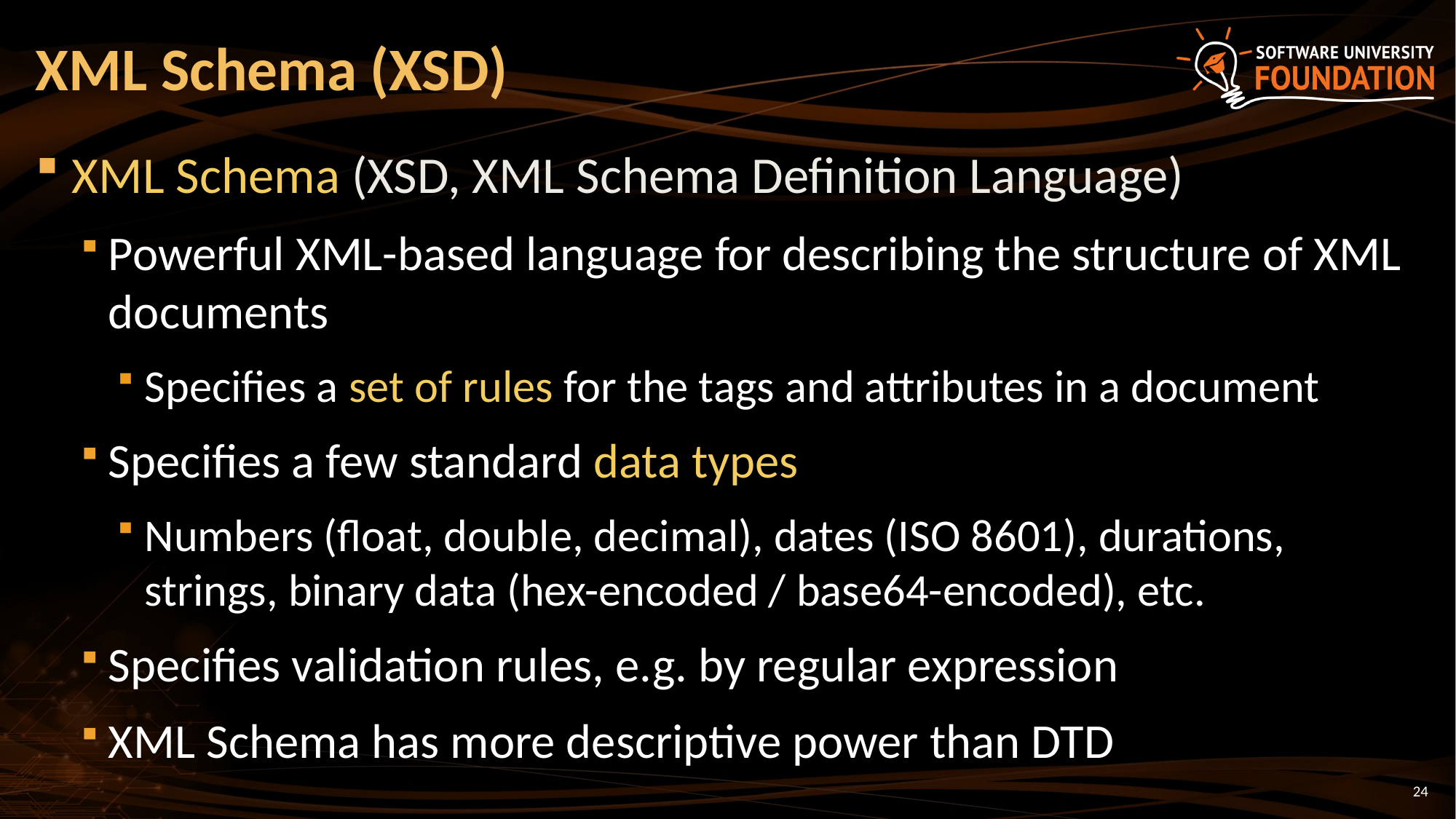

# XML Schema (XSD)
XML Schema (XSD, XML Schema Definition Language)
Powerful XML-based language for describing the structure of XML documents
Specifies a set of rules for the tags and attributes in a document
Specifies a few standard data types
Numbers (float, double, decimal), dates (ISO 8601), durations, strings, binary data (hex-encoded / base64-encoded), etc.
Specifies validation rules, e.g. by regular expression
XML Schema has more descriptive power than DTD
24